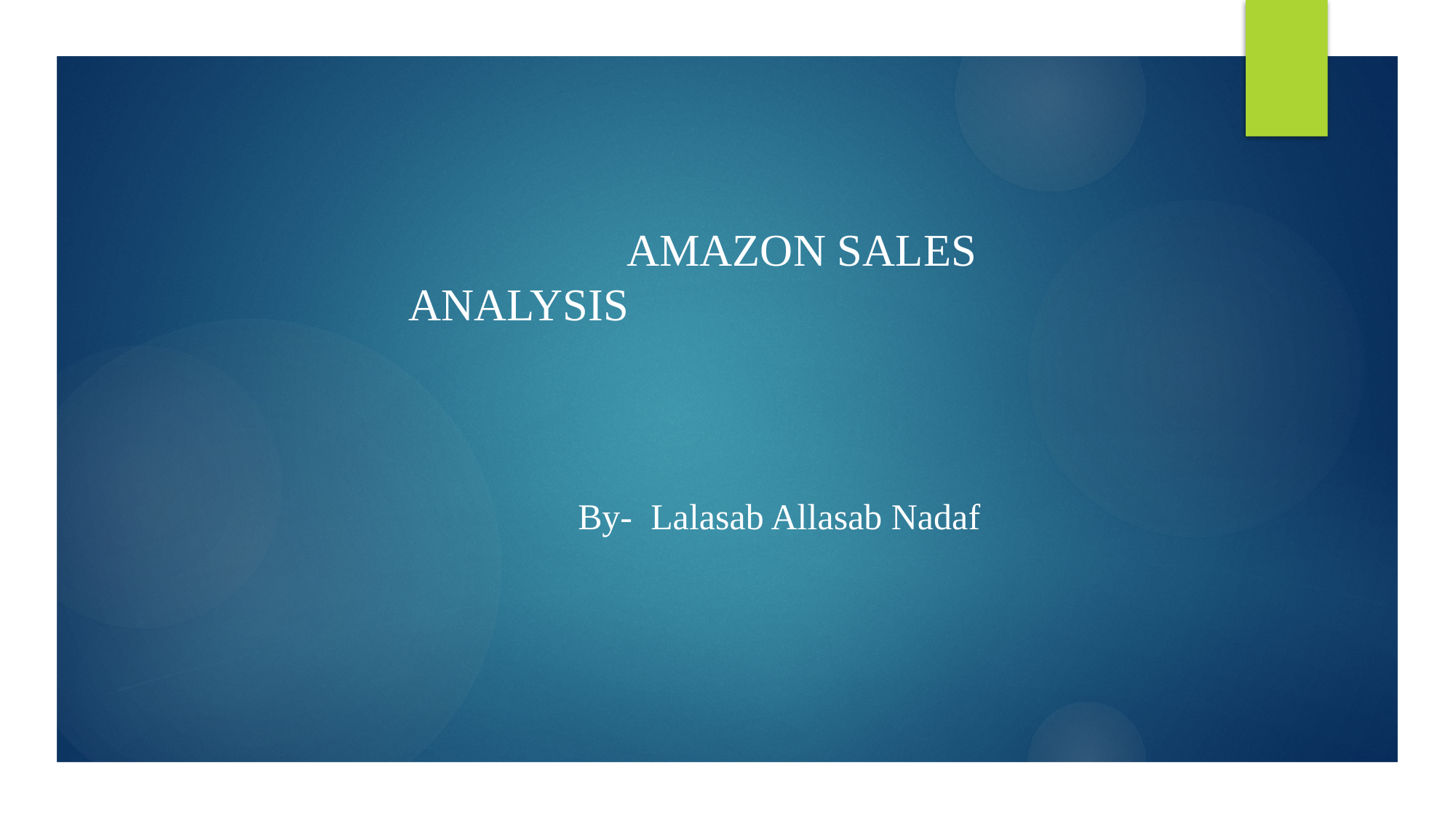

Amazon sales analysis

By-  Lalasab Allasab Nadaf